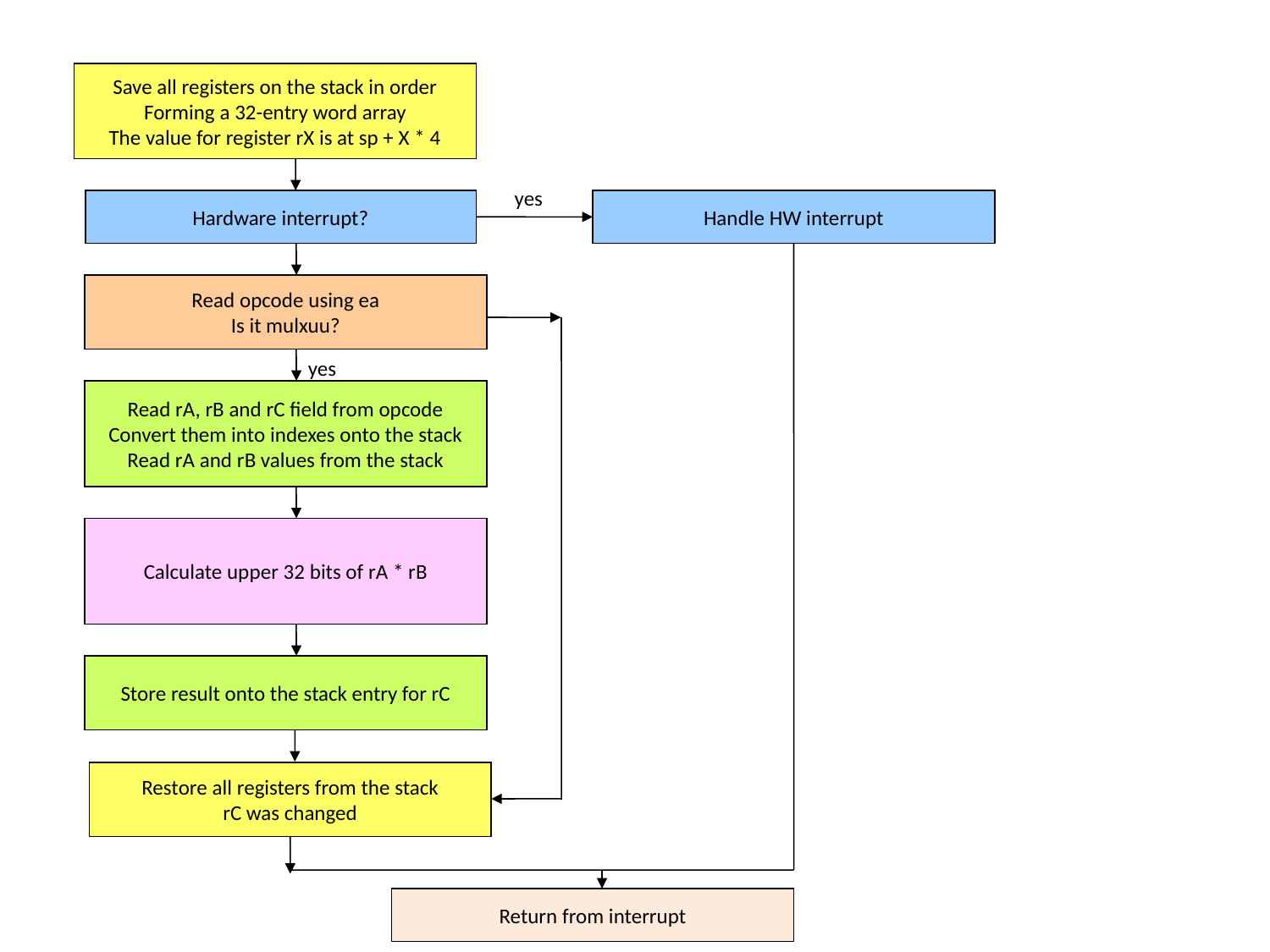

#
Save all registers on the stack in order
Forming a 32-entry word array
The value for register rX is at sp + X * 4

yes
Hardware interrupt?
Handle HW interrupt

Read opcode using ea
Is it mulxuu?

yes

Read rA, rB and rC field from opcode
Convert them into indexes onto the stack
Read rA and rB values from the stack

Calculate upper 32 bits of rA * rB

Store result onto the stack entry for rC

Restore all registers from the stack
rC was changed

Return from interrupt